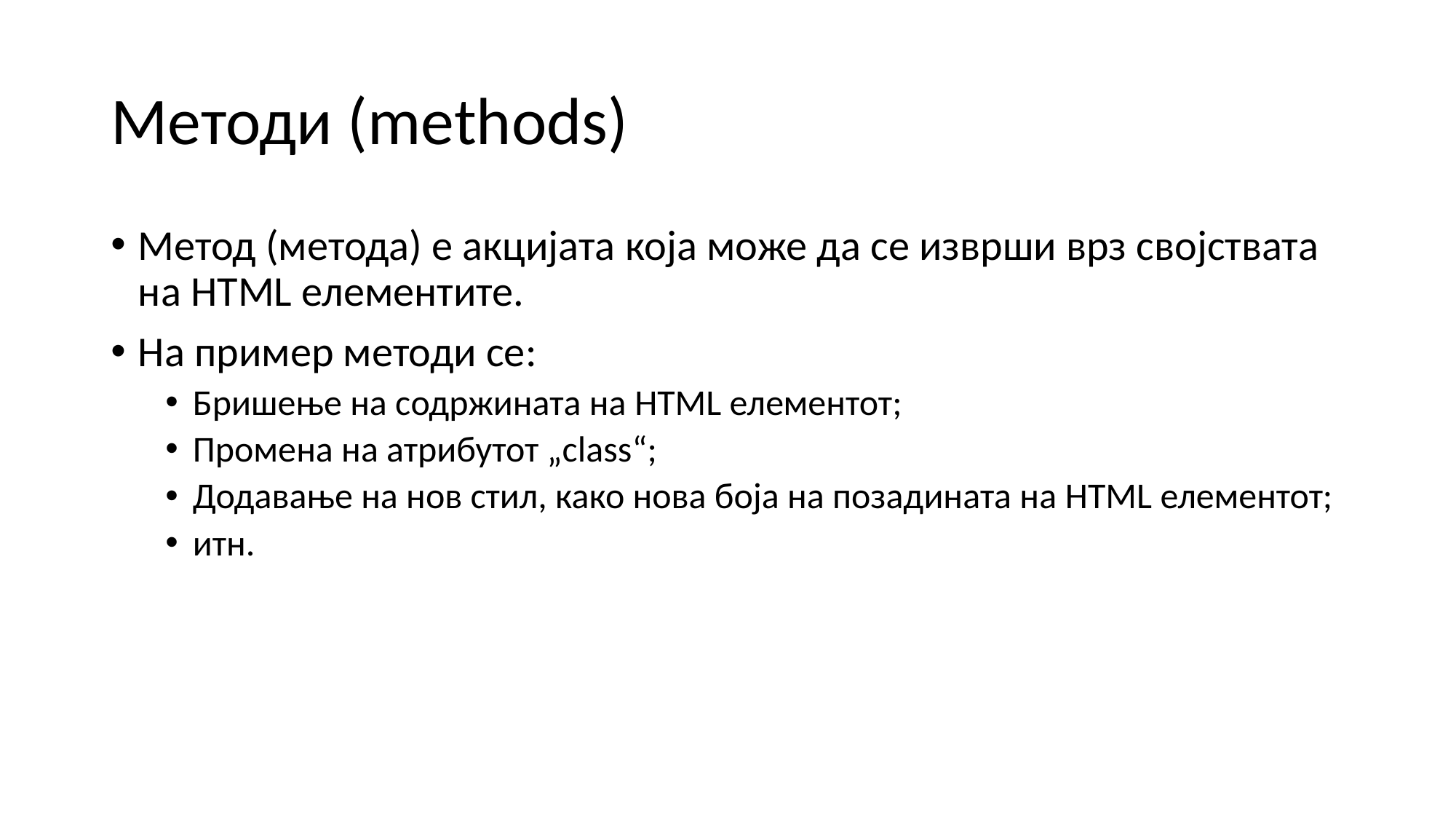

# Методи (methods)
Метод (метода) е акцијата која може да се изврши врз својствата на HTML елементите.
На пример методи се:
Бришење на содржината на HTML елементот;
Промена на атрибутот „class“;
Додавање на нов стил, како нова боја на позадината на HTML елементот;
итн.